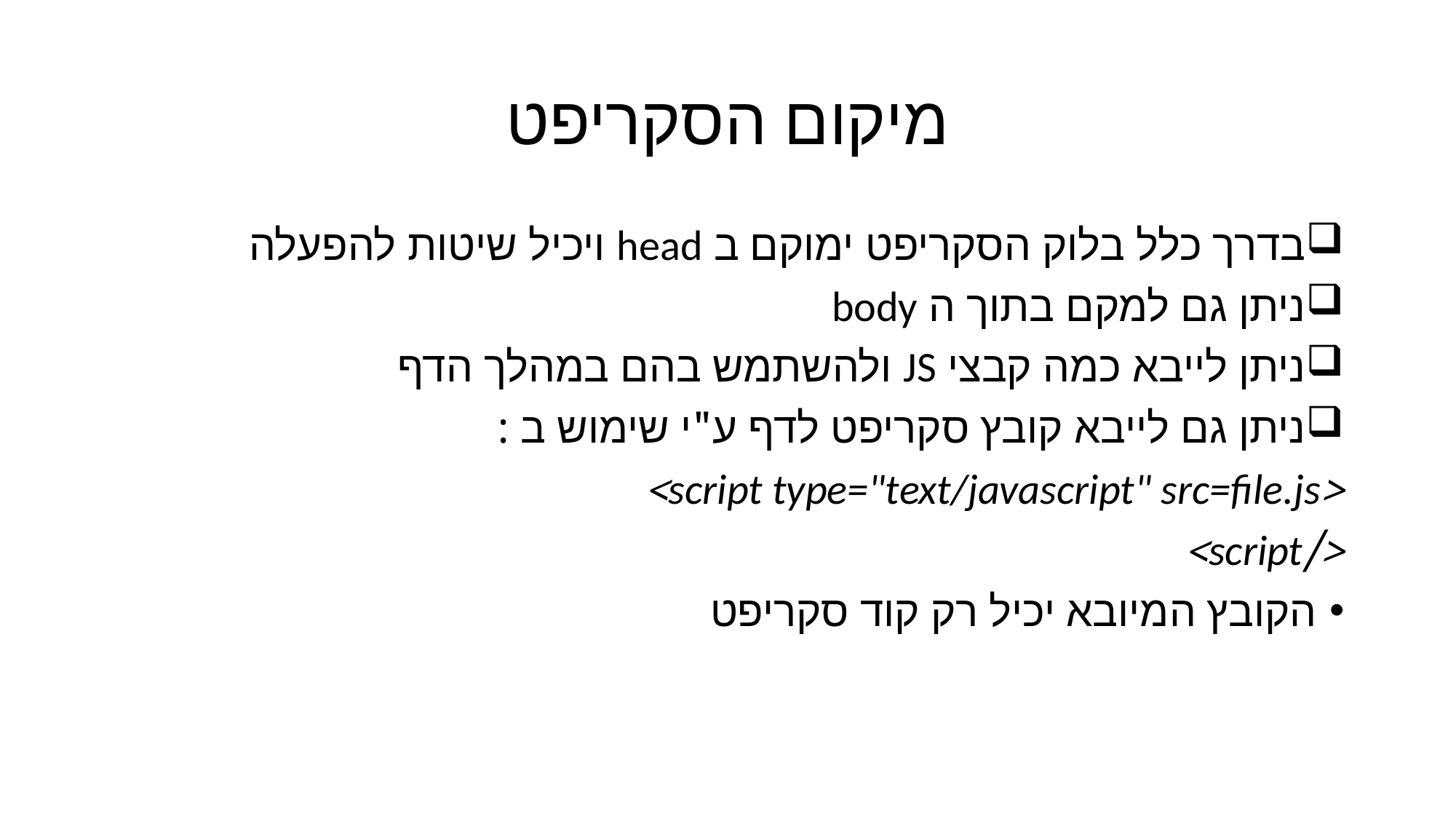

# מיקום הסקריפט
בדרך כלל בלוק הסקריפט ימוקם ב head ויכיל שיטות להפעלה
ניתן גם למקם בתוך ה body
ניתן לייבא כמה קבצי JS ולהשתמש בהם במהלך הדף
ניתן גם לייבא קובץ סקריפט לדף ע"י שימוש ב :
<script type="text/javascript" src=file.js>
</script>
הקובץ המיובא יכיל רק קוד סקריפט